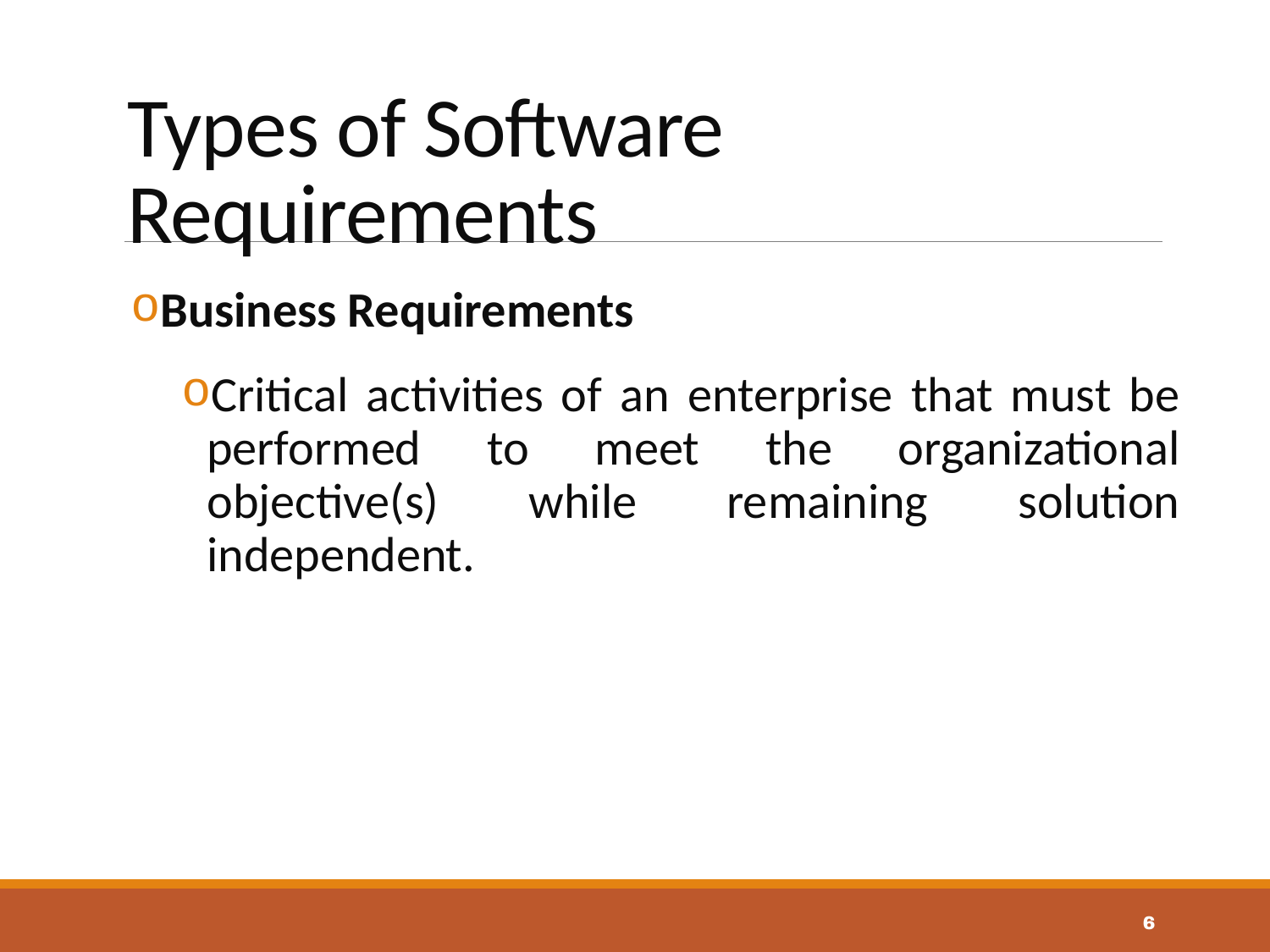

# Types of Software Requirements
Business Requirements
Critical activities of an enterprise that must be performed to meet the organizational objective(s) while remaining solution independent.
6